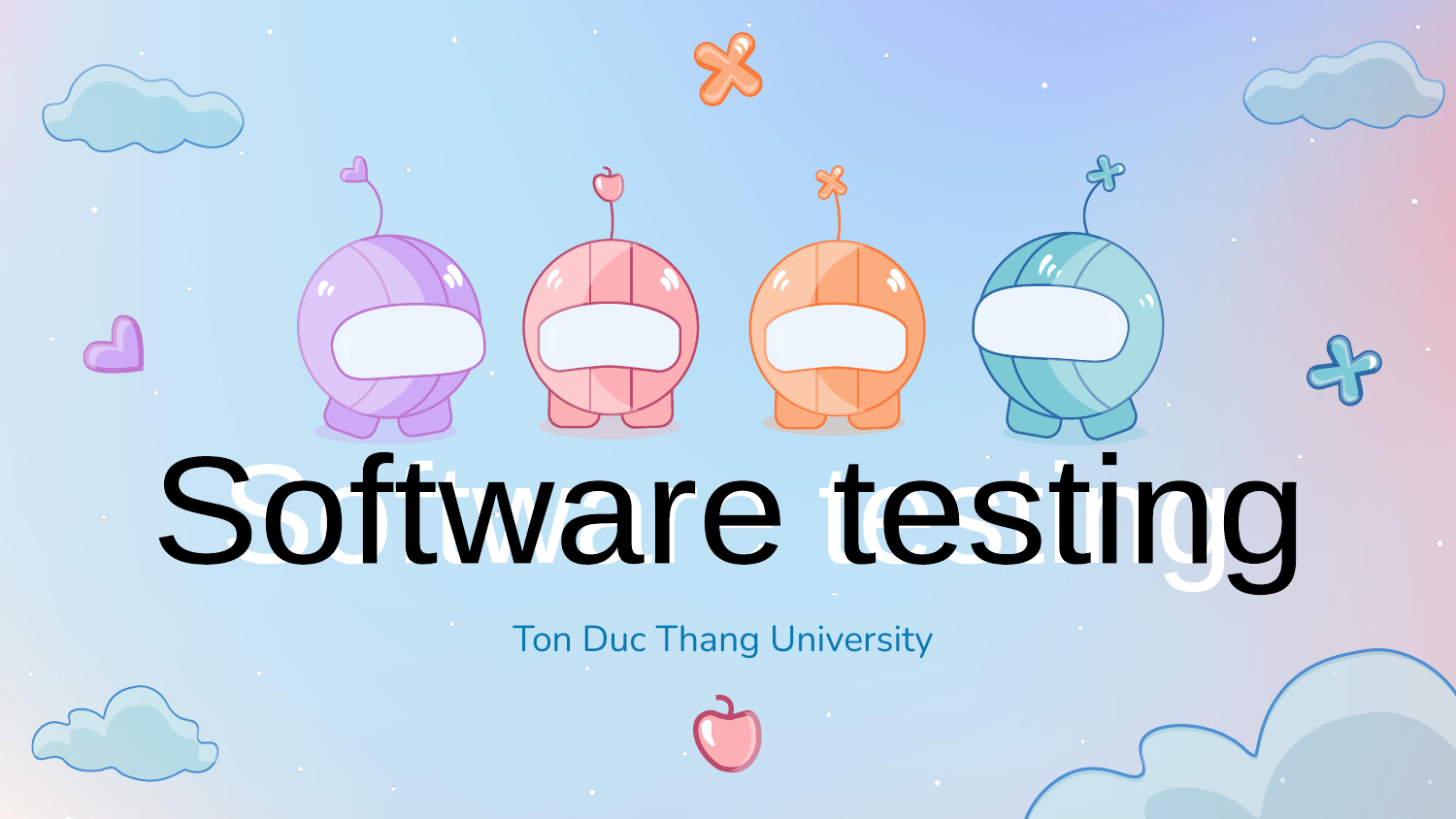

# Software testing
Software testing
Ton Duc Thang University